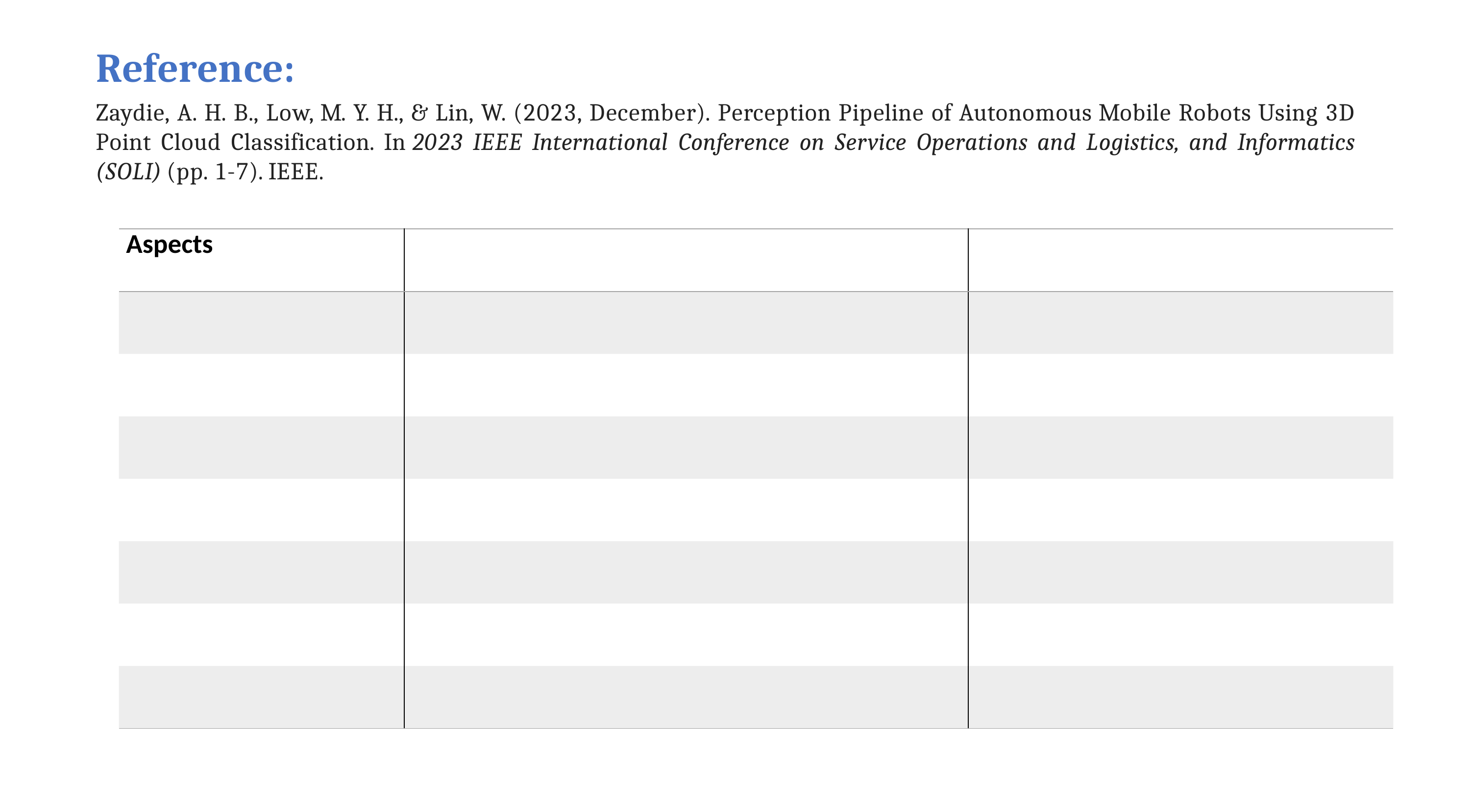

Reference:
Zaydie, A. H. B., Low, M. Y. H., & Lin, W. (2023, December). Perception Pipeline of Autonomous Mobile Robots Using 3D Point Cloud Classification. In 2023 IEEE International Conference on Service Operations and Logistics, and Informatics (SOLI) (pp. 1-7). IEEE.
| Aspects |  |  |
| --- | --- | --- |
|  |  |  |
|  |  |  |
|  |  |  |
|  |  |  |
|  |  |  |
|  |  |  |
|  |  |  |